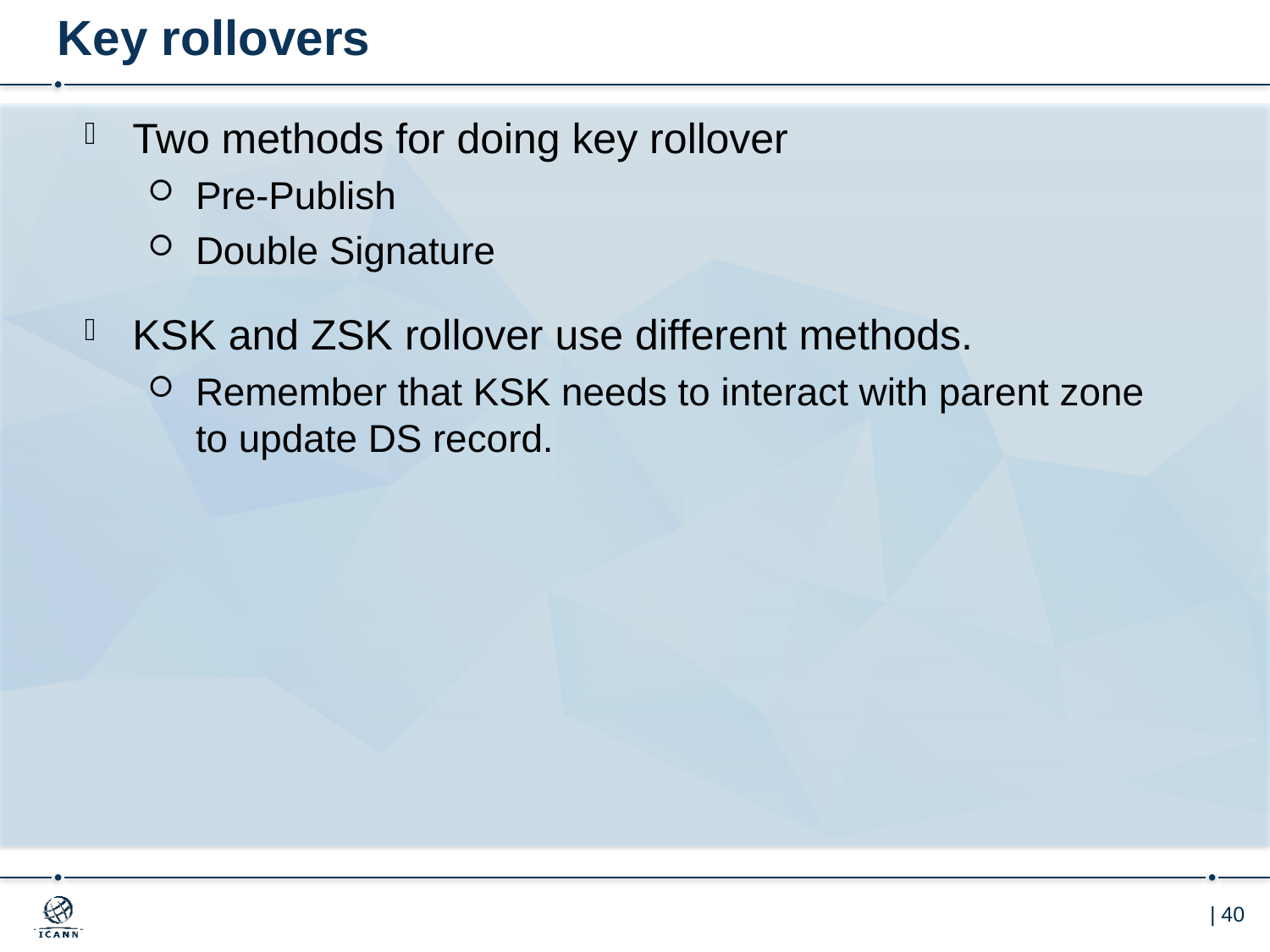

# Key rollovers
Two methods for doing key rollover
Pre-Publish
Double Signature
KSK and ZSK rollover use different methods.
Remember that KSK needs to interact with parent zone to update DS record.